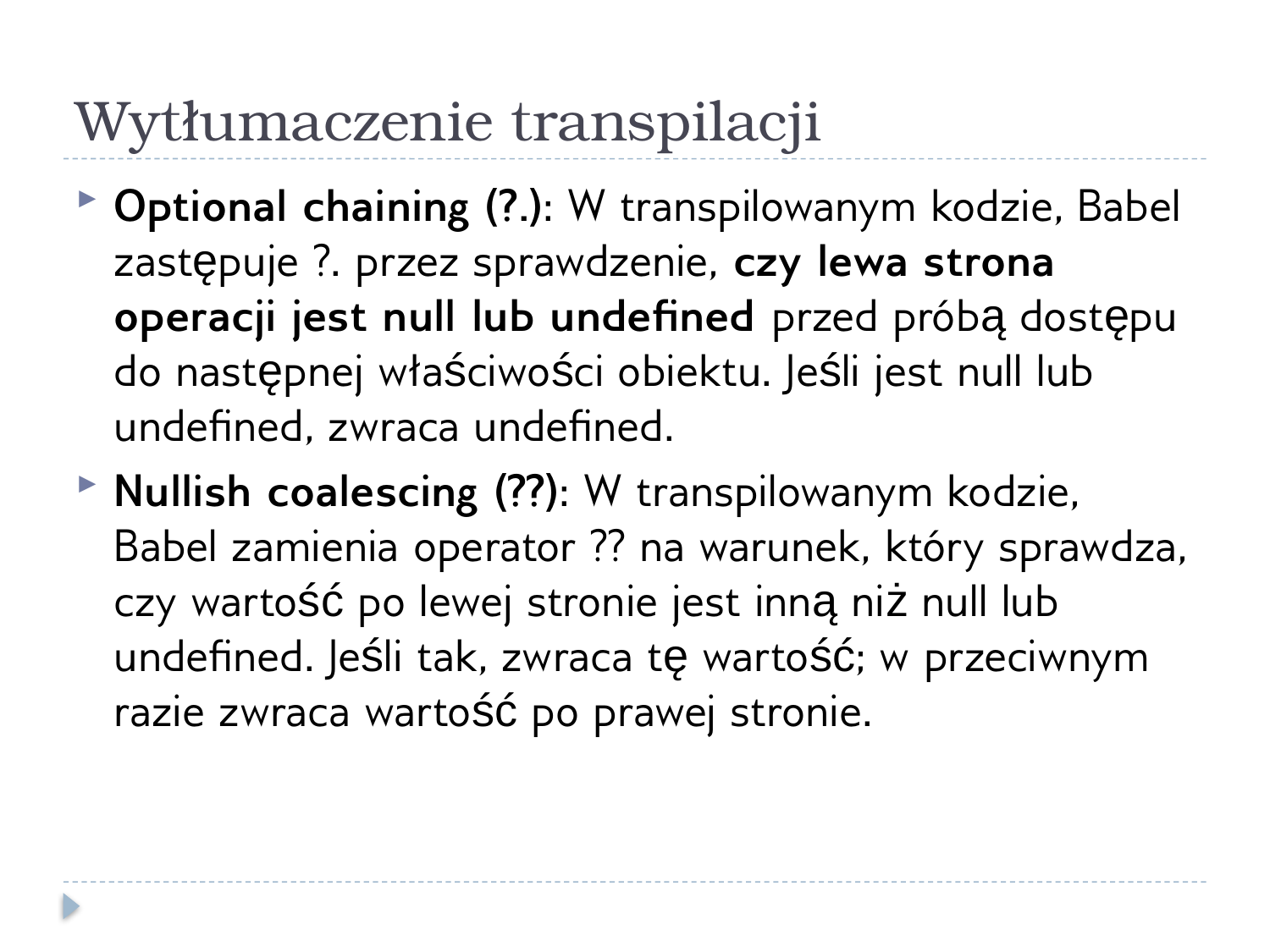

# Wytłumaczenie transpilacji
Optional chaining (?.): W transpilowanym kodzie, Babel zastępuje ?. przez sprawdzenie, czy lewa strona operacji jest null lub undefined przed próbą dostępu do następnej właściwości obiektu. Jeśli jest null lub undefined, zwraca undefined.
Nullish coalescing (??): W transpilowanym kodzie, Babel zamienia operator ?? na warunek, który sprawdza, czy wartość po lewej stronie jest inną niż null lub undefined. Jeśli tak, zwraca tę wartość; w przeciwnym razie zwraca wartość po prawej stronie.